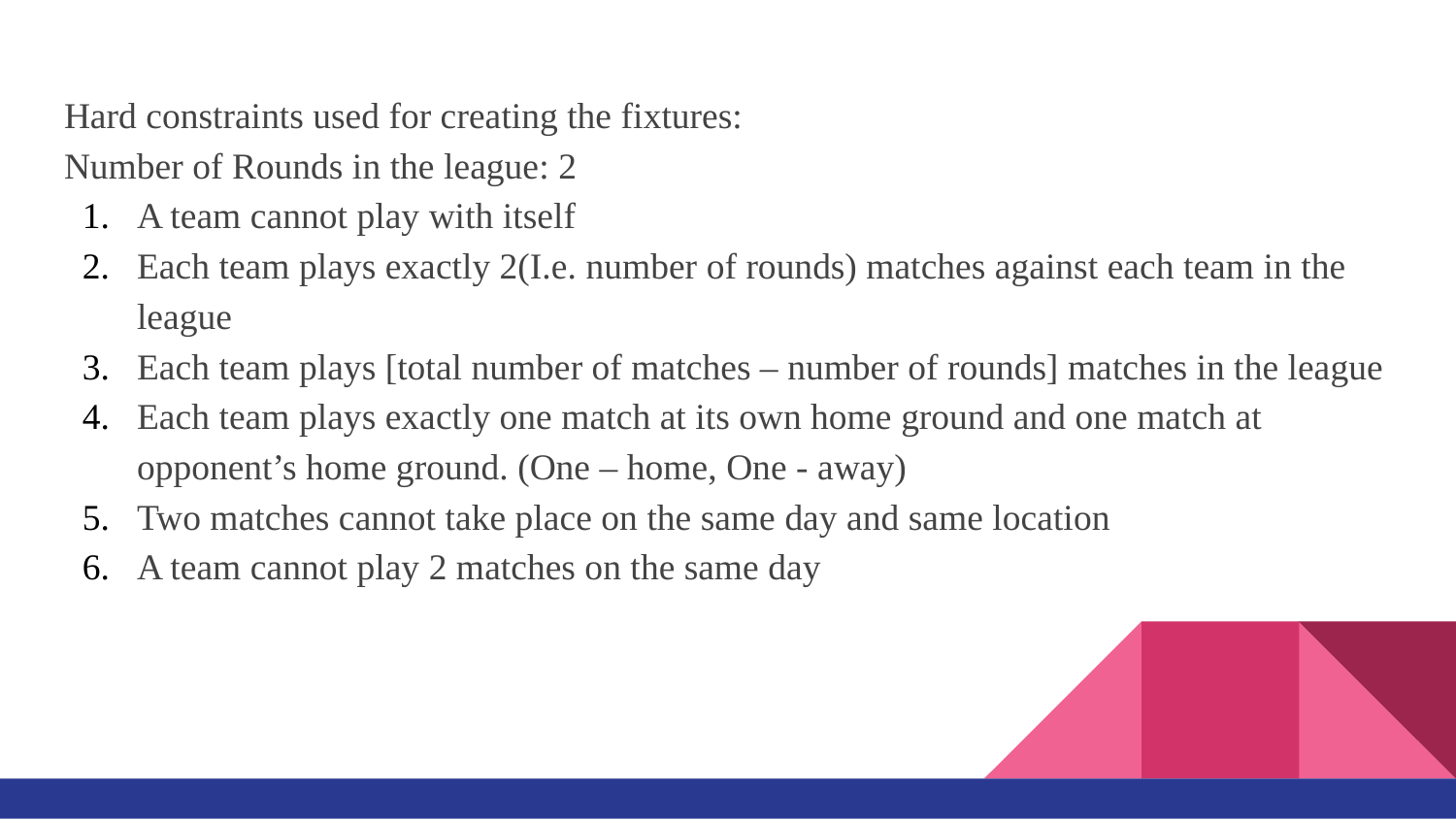

Hard constraints used for creating the fixtures:
Number of Rounds in the league: 2
A team cannot play with itself
Each team plays exactly 2(I.e. number of rounds) matches against each team in the league
Each team plays [total number of matches – number of rounds] matches in the league
Each team plays exactly one match at its own home ground and one match at opponent’s home ground. (One – home, One - away)
Two matches cannot take place on the same day and same location
A team cannot play 2 matches on the same day